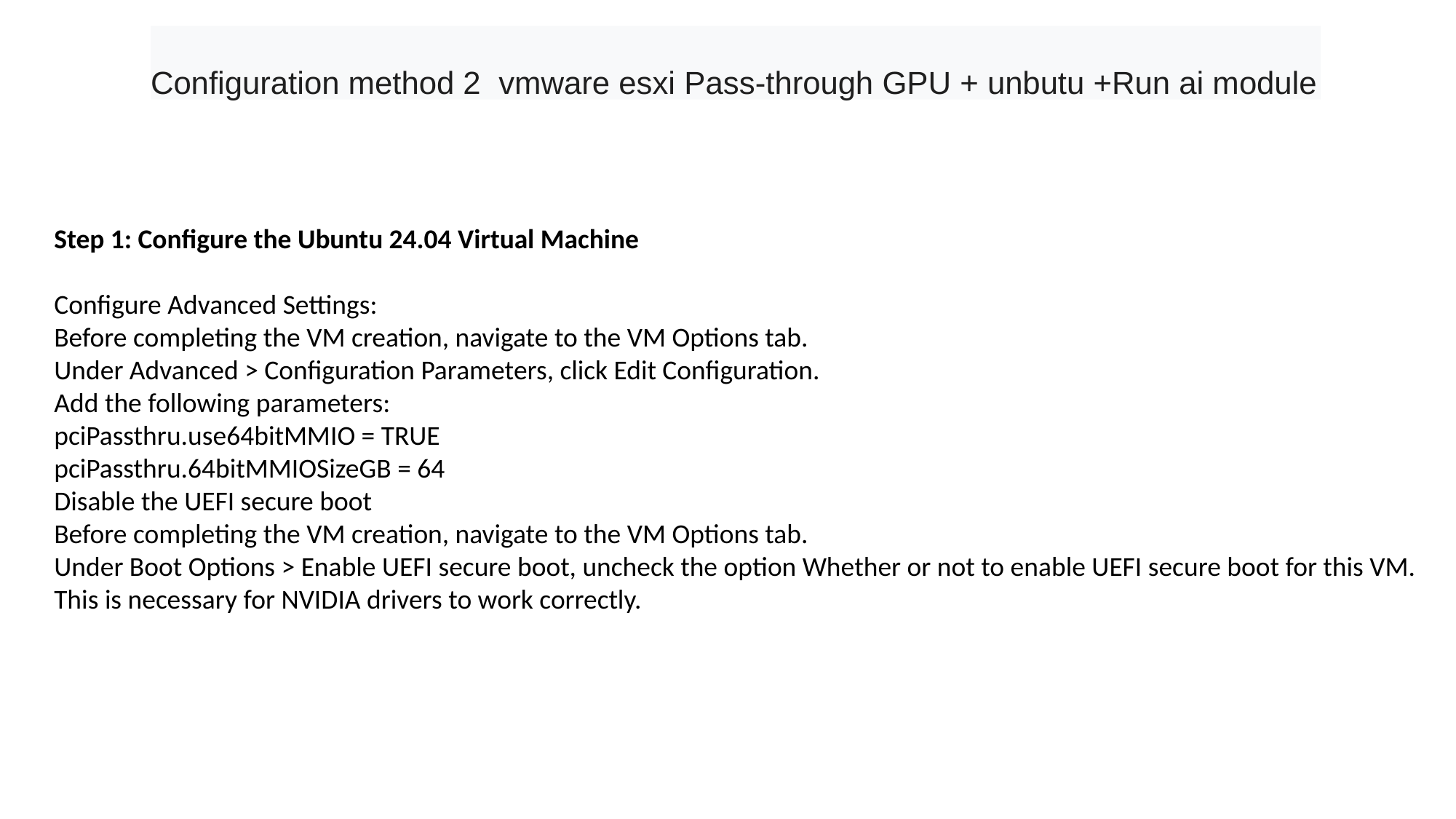

Configuration method 2  vmware esxi Pass-through GPU + unbutu +Run ai module

Step 1: Configure the Ubuntu 24.04 Virtual Machine

Configure Advanced Settings:
Before completing the VM creation, navigate to the VM Options tab.
Under Advanced > Configuration Parameters, click Edit Configuration.
Add the following parameters:
pciPassthru.use64bitMMIO = TRUE
pciPassthru.64bitMMIOSizeGB = 64
Disable the UEFI secure boot
Before completing the VM creation, navigate to the VM Options tab.
Under Boot Options > Enable UEFI secure boot, uncheck the option Whether or not to enable UEFI secure boot for this VM.
This is necessary for NVIDIA drivers to work correctly.